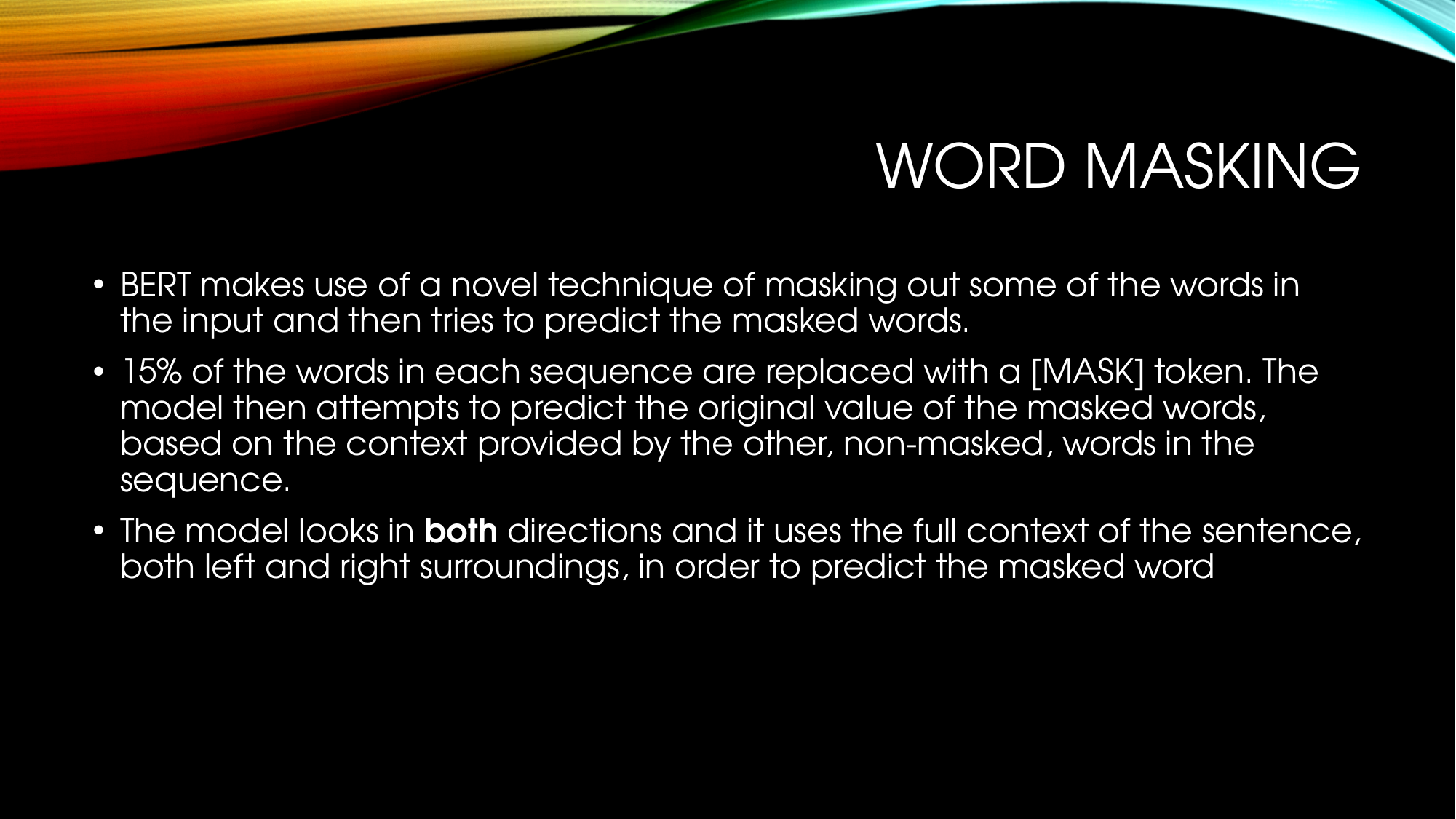

# Word masking
BERT makes use of a novel technique of masking out some of the words in the input and then tries to predict the masked words.
15% of the words in each sequence are replaced with a [MASK] token. The model then attempts to predict the original value of the masked words, based on the context provided by the other, non-masked, words in the sequence.
The model looks in both directions and it uses the full context of the sentence, both left and right surroundings, in order to predict the masked word